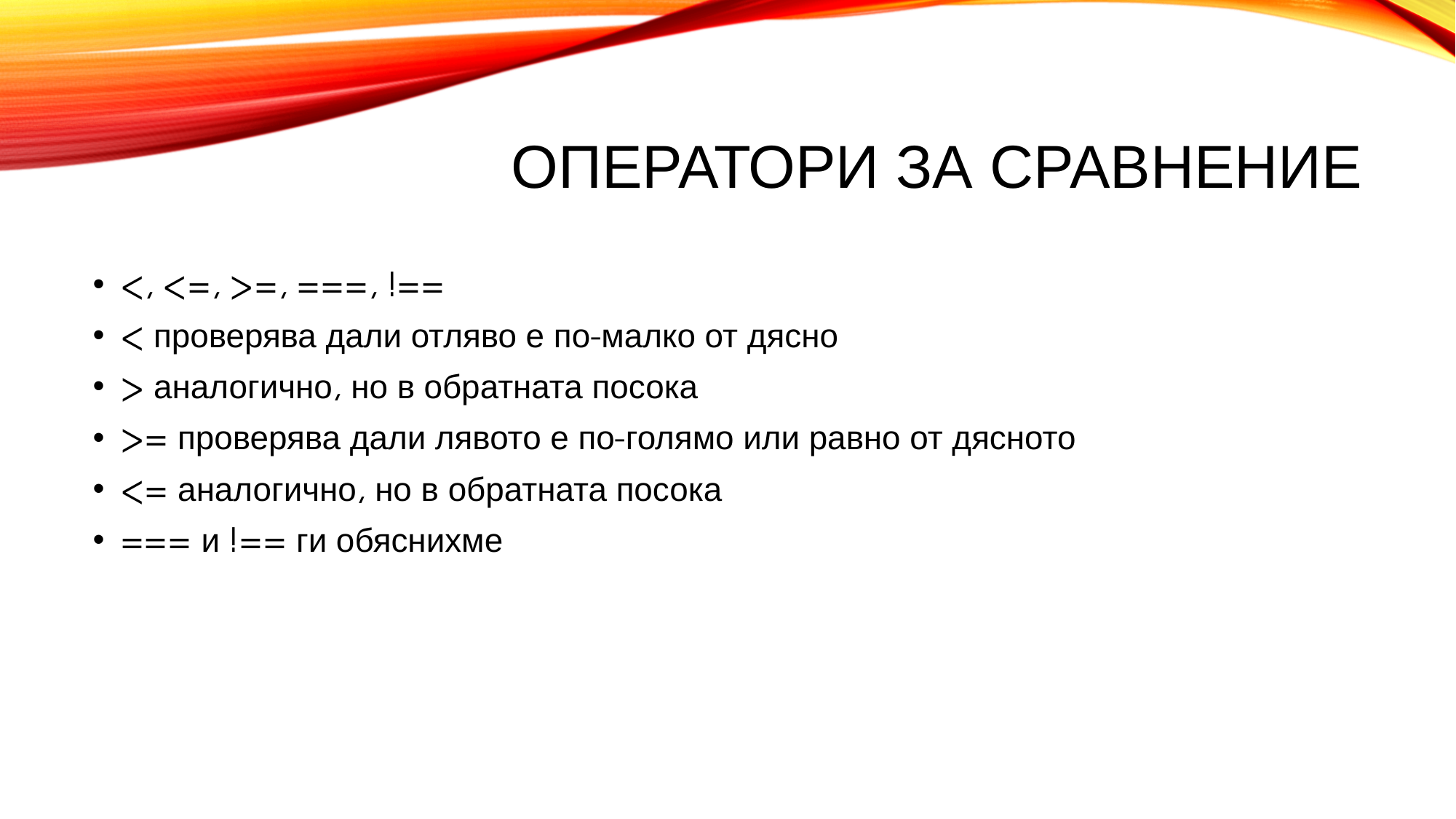

# Оператори за сравнение
<, <=, >=, ===, !==
< проверява дали отляво е по-малко от дясно
> аналогично, но в обратната посока
>= проверява дали лявото е по-голямо или равно от дясното
<= аналогично, но в обратната посока
=== и !== ги обяснихме